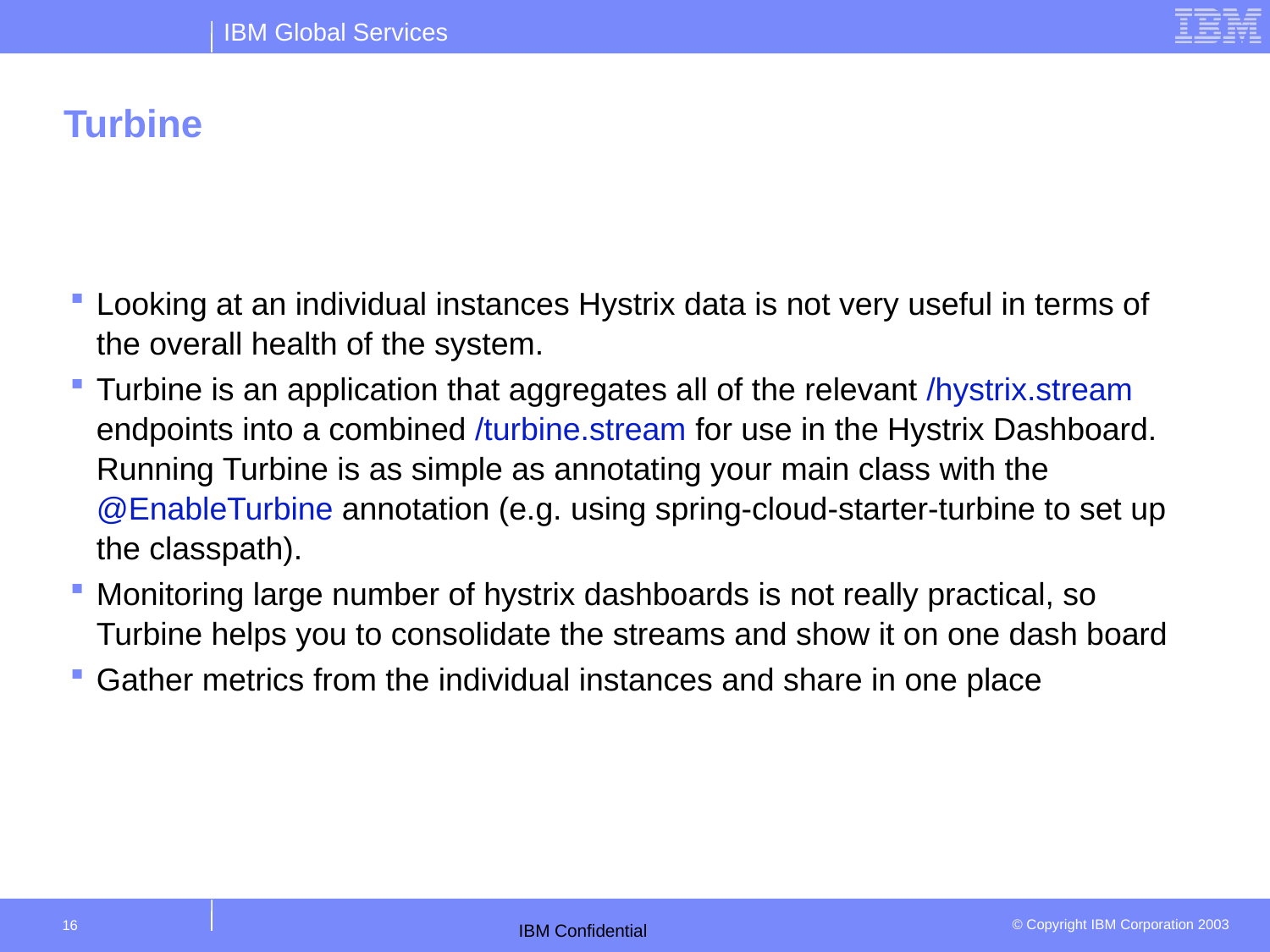

# Turbine
Looking at an individual instances Hystrix data is not very useful in terms of the overall health of the system.
Turbine is an application that aggregates all of the relevant /hystrix.stream endpoints into a combined /turbine.stream for use in the Hystrix Dashboard. Running Turbine is as simple as annotating your main class with the @EnableTurbine annotation (e.g. using spring-cloud-starter-turbine to set up the classpath).
Monitoring large number of hystrix dashboards is not really practical, so Turbine helps you to consolidate the streams and show it on one dash board
Gather metrics from the individual instances and share in one place
16